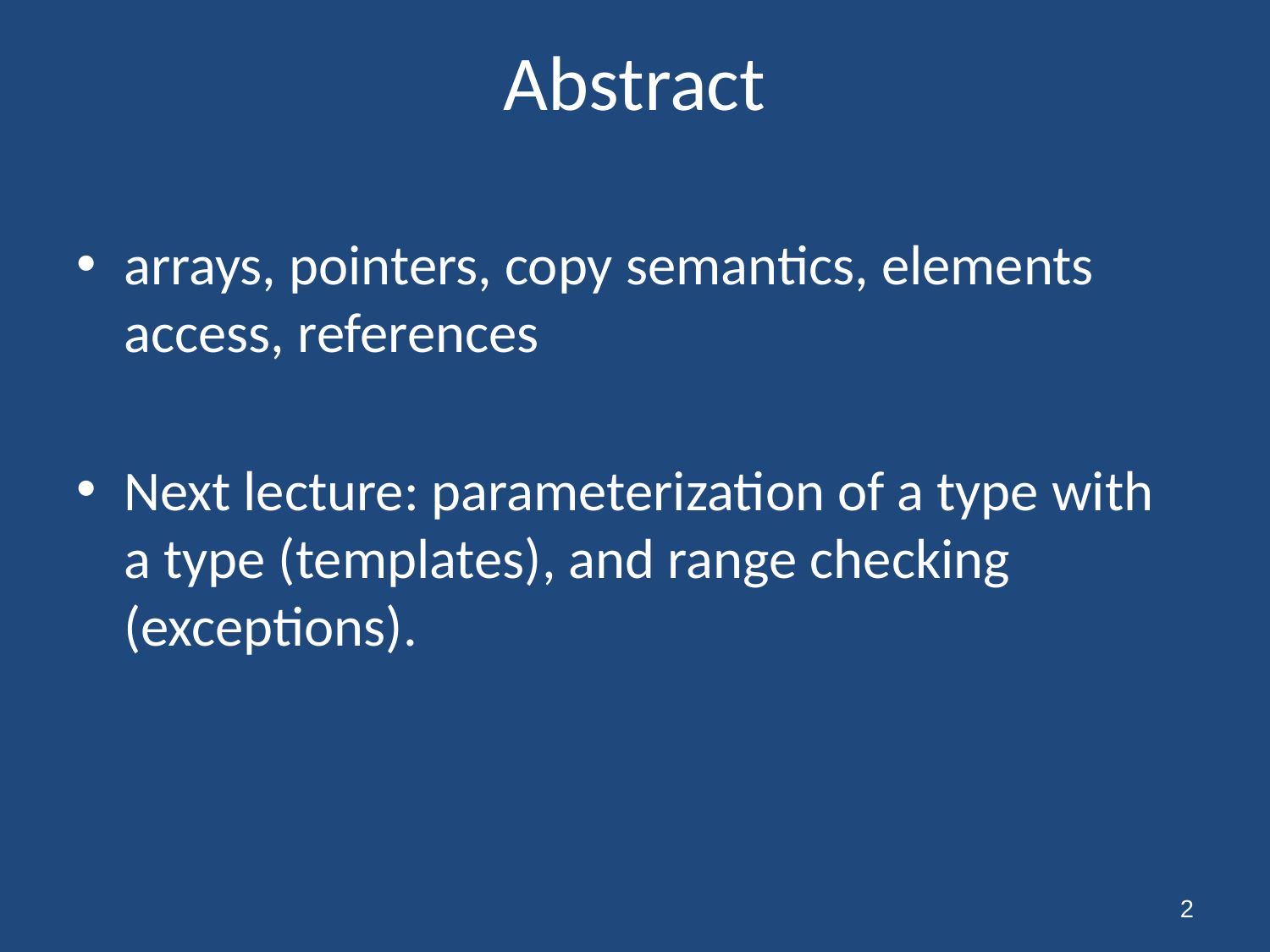

# Abstract
arrays, pointers, copy semantics, elements access, references

Next lecture: parameterization of a type with a type (templates), and range checking (exceptions).
2